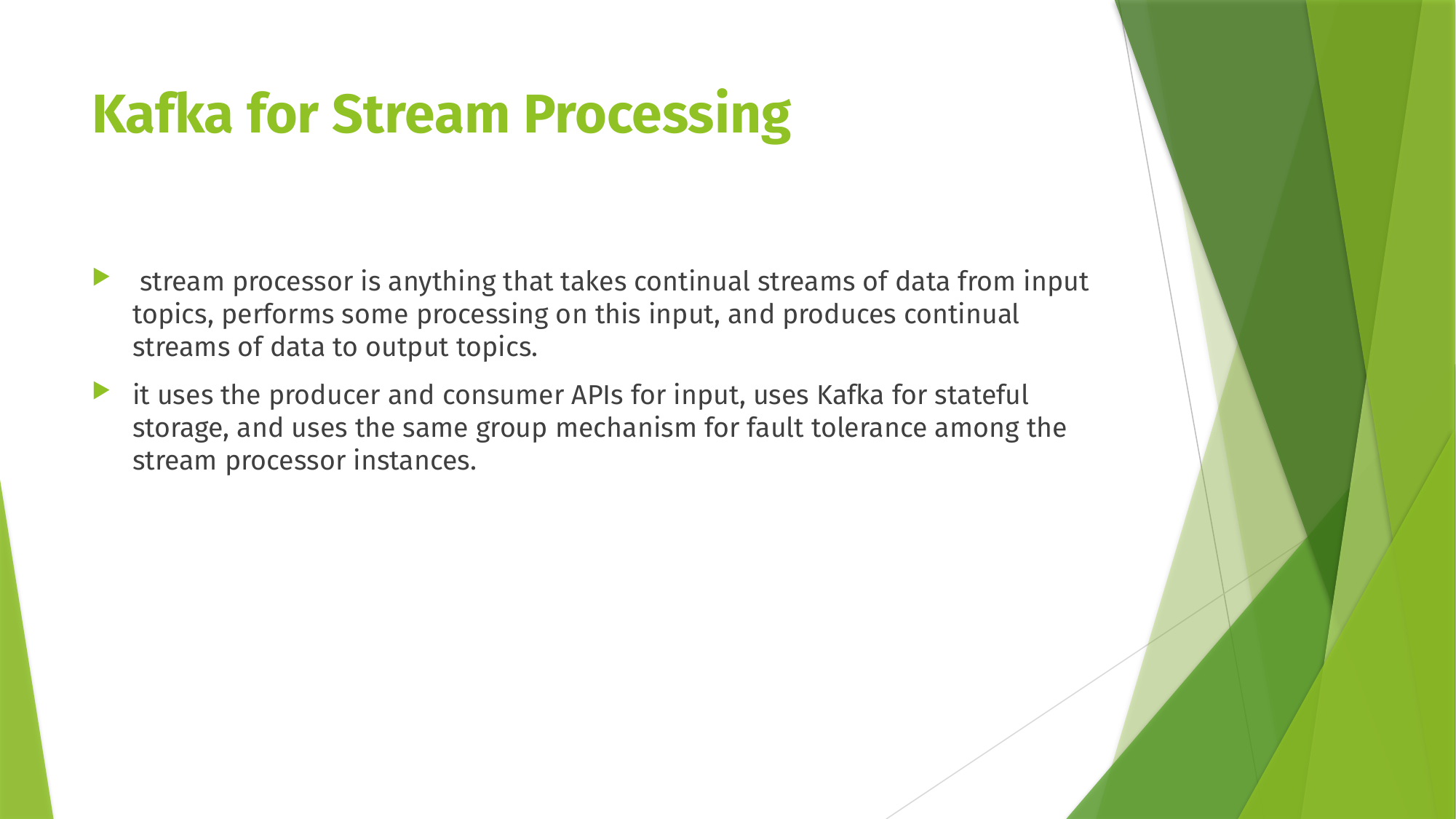

# Kafka for Stream Processing
 stream processor is anything that takes continual streams of data from input topics, performs some processing on this input, and produces continual streams of data to output topics.
it uses the producer and consumer APIs for input, uses Kafka for stateful storage, and uses the same group mechanism for fault tolerance among the stream processor instances.